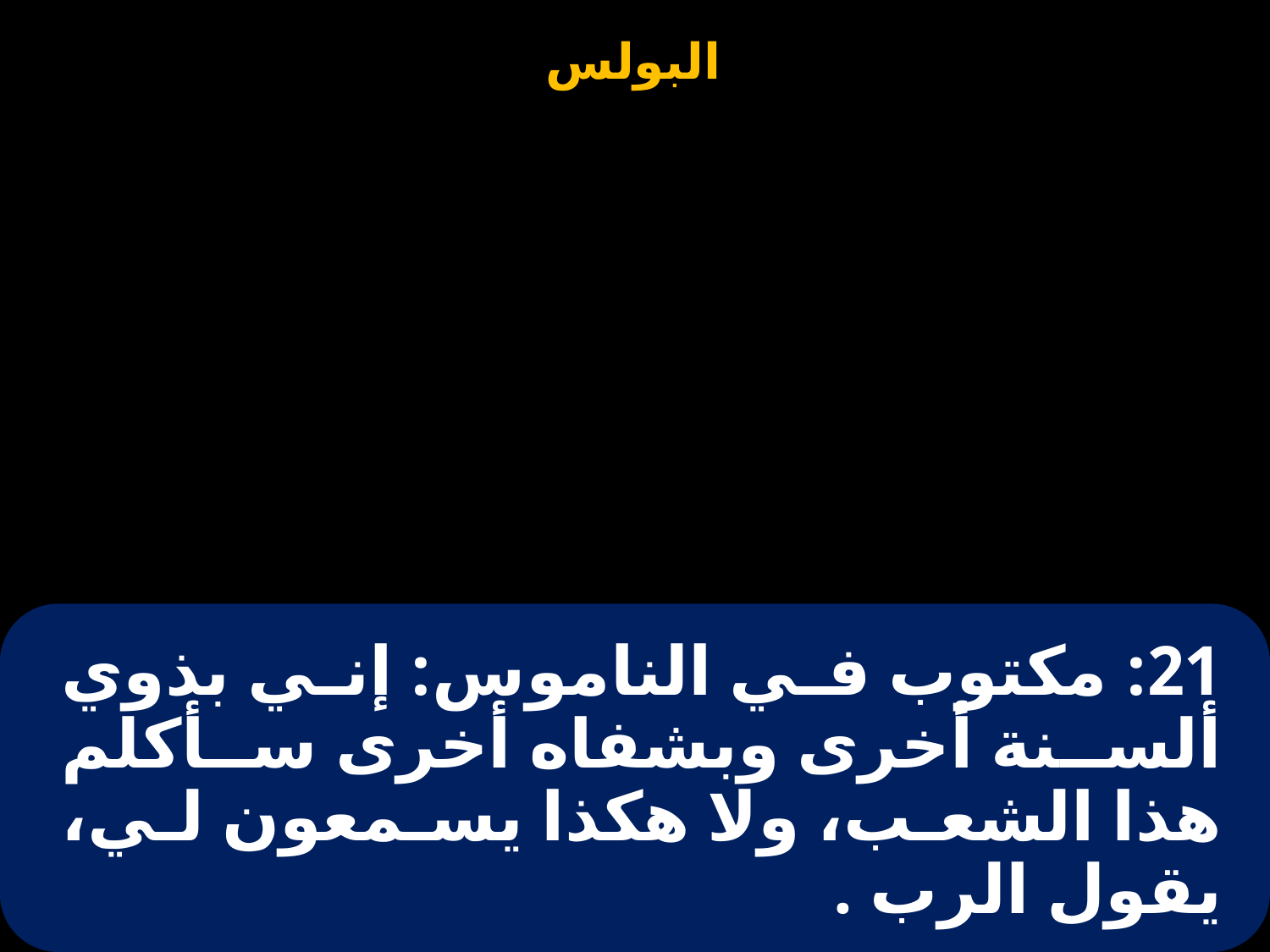

# 21: مكتوب في الناموس: إني بذوي ألسنة أخرى وبشفاه أخرى سأكلم هذا الشعب، ولا هكذا يسمعون لي، يقول الرب .